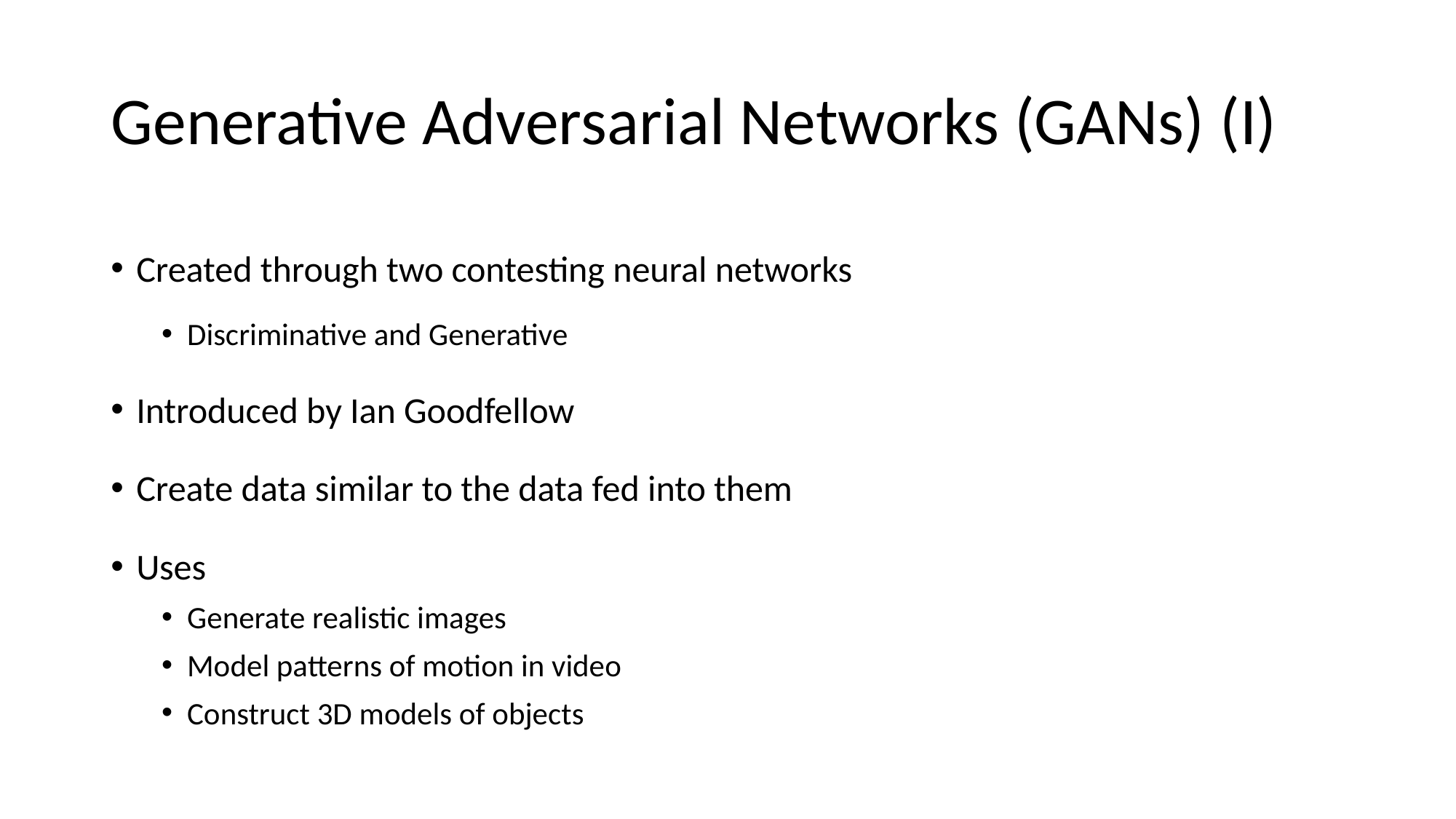

# Generative Adversarial Networks (GANs) (I)
Created through two contesting neural networks
Discriminative and Generative
Introduced by Ian Goodfellow
Create data similar to the data fed into them
Uses
Generate realistic images
Model patterns of motion in video
Construct 3D models of objects